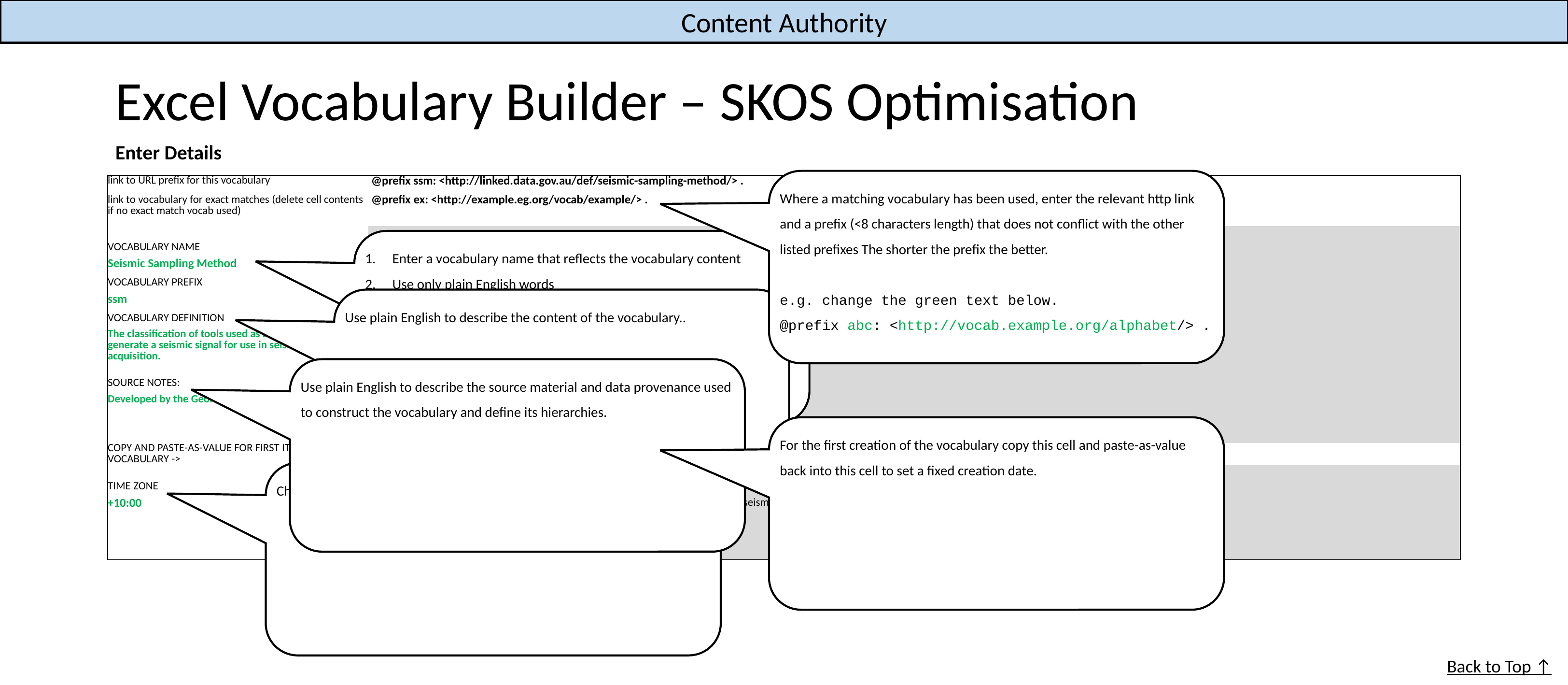

Content Authority
# Excel Vocabulary Builder – SKOS Optimisation
Enter Details
Where a matching vocabulary has been used, enter the relevant http link and a prefix (<8 characters length) that does not conflict with the other listed prefixes The shorter the prefix the better.

e.g. change the green text below.
@prefix abc: <http://vocab.example.org/alphabet/> .
| link to URL prefix for this vocabulary | @prefix ssm: <http://linked.data.gov.au/def/seismic-sampling-method/> . |
| --- | --- |
| link to vocabulary for exact matches (delete cell contents if no exact match vocab used) | @prefix ex: <http://example.eg.org/vocab/example/> . |
|  |  |
| VOCABULARY NAME | @prefix dc: <http://purl.org/dc/elements/1.1/> . |
| Seismic Sampling Method | @prefix dct: <http://purl.org/dc/terms/> . |
| VOCABULARY PREFIX | @prefix owl: <http://www.w3.org/2002/07/owl#> . |
| ssm | @prefix rdf: <http://www.w3.org/1999/02/22-rdf-syntax-ns#> . |
| VOCABULARY DEFINITION | @prefix rdfs: <http://www.w3.org/2000/01/rdf-schema#> . |
| The classification of tools used as an energy source that generate a seismic signal for use in seismic survey acquisition. | @prefix skos: <http://www.w3.org/2004/02/skos/core#> . |
|  | @prefix xsd: <http://www.w3.org/2001/XMLSchema#> . |
|  |  |
| SOURCE NOTES: |  |
| Developed by the Geological Survey of Queensland. | <http://linked.data.gov.au/def/seismic-sampling-method> a owl:Ontology . |
|  |  |
|  | ssm:conceptScheme a skos:ConceptScheme ; |
| COPY AND PASTE-AS-VALUE FOR FIRST ITERATION OF THIS VOCABULARY -> | dct:created "2019-10-03T13:46:16+10:00"^^xsd:dateTime ; |
|  | dct:modified "2019-10-03T13:46:16+10:00"^^xsd:dateTime ; |
| TIME ZONE | dct:source "Developed by the Geological Survey of Queensland." ; |
| +10:00 | skos:definition "The classification of tools used as an energy source that generate a seismic signal for use in seismic survey acquisition."@en ; |
|  | dct:creator "Geological Survey of Queensland" ; |
|  | skos:prefLabel "Seismic Sampling Method"@en . |
Enter a vocabulary name that reflects the vocabulary content
Use only plain English words
If the vocabulary is about GSQ specific concepts, then the name must start with “GSQ” e.g. GSQ Dataset Themes
If the vocabulary is about universal concepts, do not prefix with “GSQ” e.g. Earth Science Data Category
Add a short abbreviation for the vocabulary below
Use plain English to describe the content of the vocabulary..
Use plain English to describe the source material and data provenance used to construct the vocabulary and define its hierarchies.
For the first creation of the vocabulary copy this cell and paste-as-value back into this cell to set a fixed creation date.
Change time zone if applicable.
Back to Top ↑